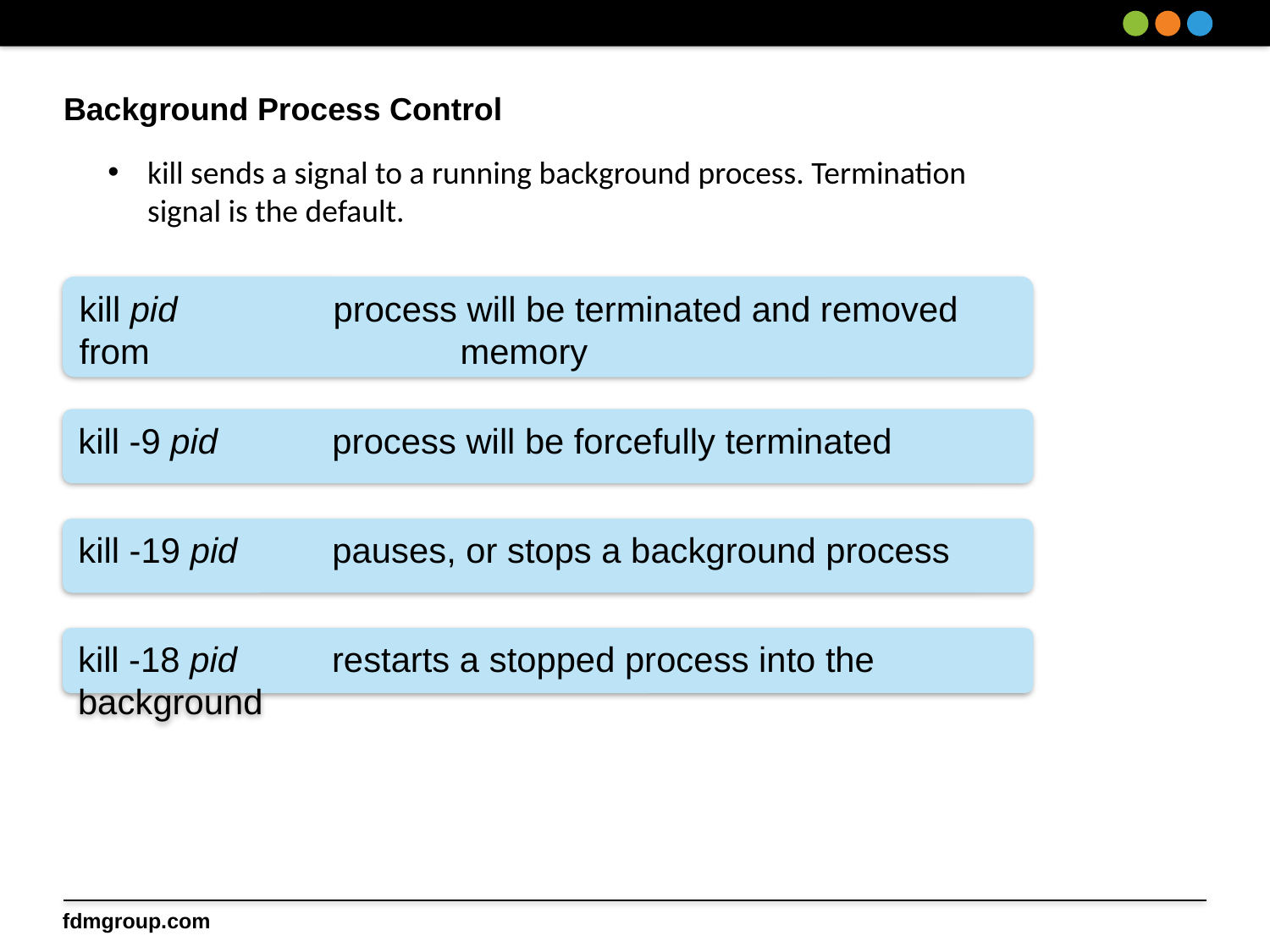

# Background Process Control
kill sends a signal to a running background process. Termination signal is the default.
kill pid 		process will be terminated and removed from 			memory
kill -9 pid 	process will be forcefully terminated
kill -19 pid 	pauses, or stops a background process
kill -18 pid	restarts a stopped process into the background